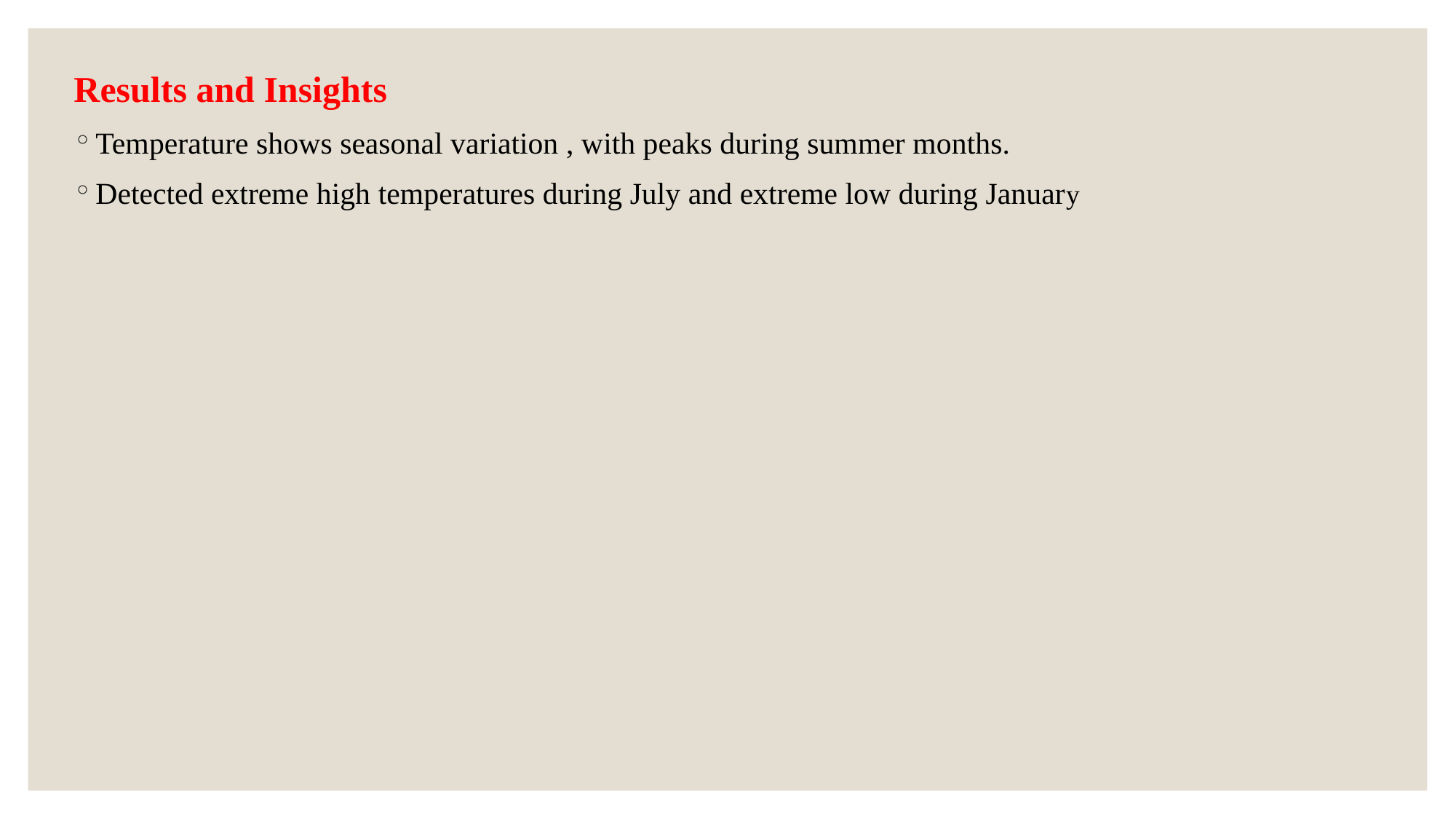

Results and Insights
Temperature shows seasonal variation , with peaks during summer months.
Detected extreme high temperatures during July and extreme low during January